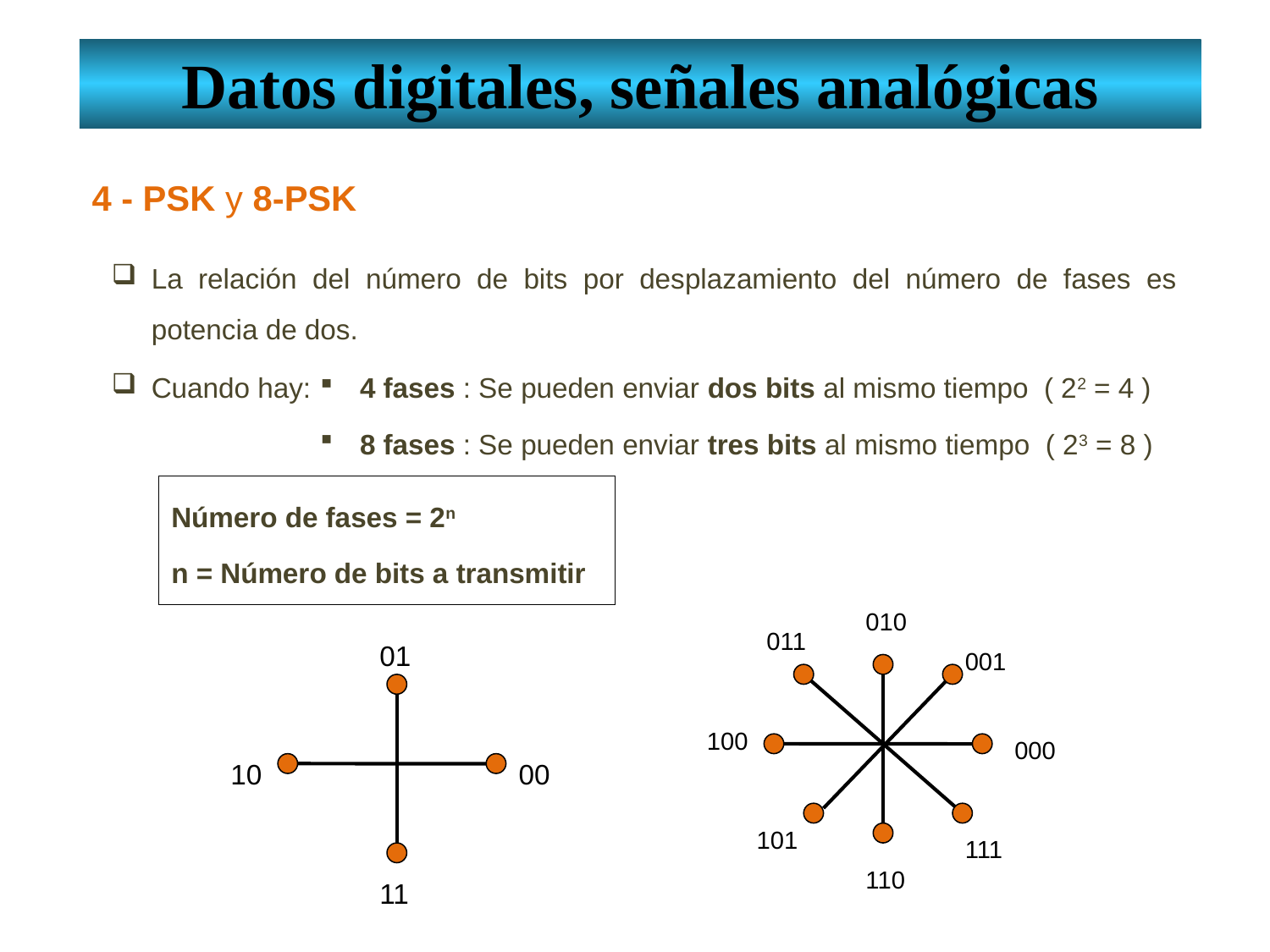

Datos digitales, señales analógicas
4 - PSK y 8-PSK
La relación del número de bits por desplazamiento del número de fases es potencia de dos.
Cuando hay:
4 fases : Se pueden enviar dos bits al mismo tiempo  ( 22 = 4 )
8 fases : Se pueden enviar tres bits al mismo tiempo  ( 23 = 8 )
Número de fases = 2n
n = Número de bits a transmitir
010
011
001

100
000

101

111

110
01

10
00

11